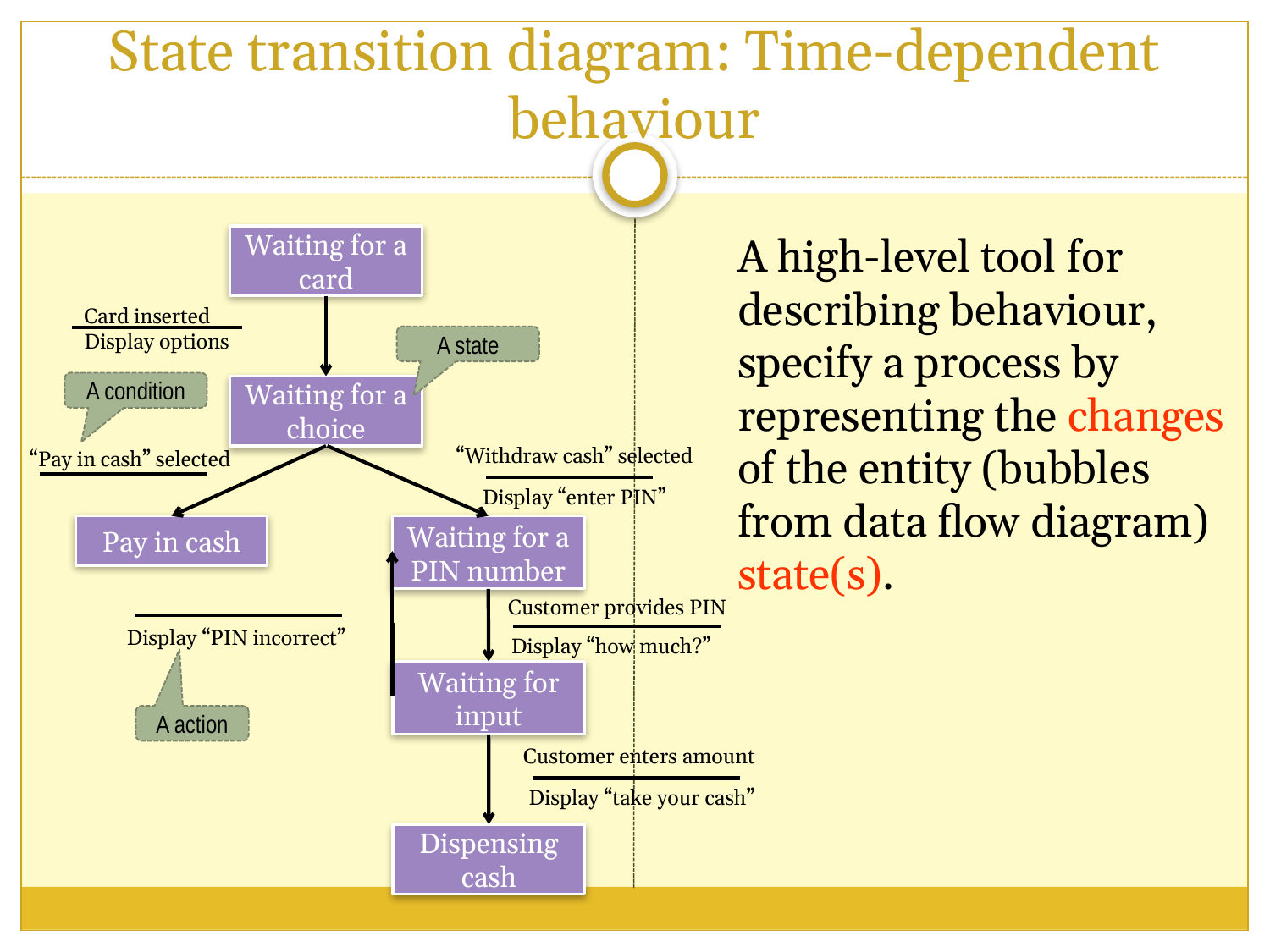

# State transition diagram: Time-dependent behaviour
A high-level tool for describing behaviour, specify a process by representing the changes of the entity (bubbles from data flow diagram) state(s).
Waiting for a card
Card inserted
Display options
A state
A condition
Waiting for a choice
“Withdraw cash” selected
“Pay in cash” selected
Display “enter PIN”
Pay in cash
Waiting for a PIN number
Customer provides PIN
Display “PIN incorrect”
Display “how much?”
Waiting for input
A action
Customer enters amount
Display “take your cash”
Dispensing cash